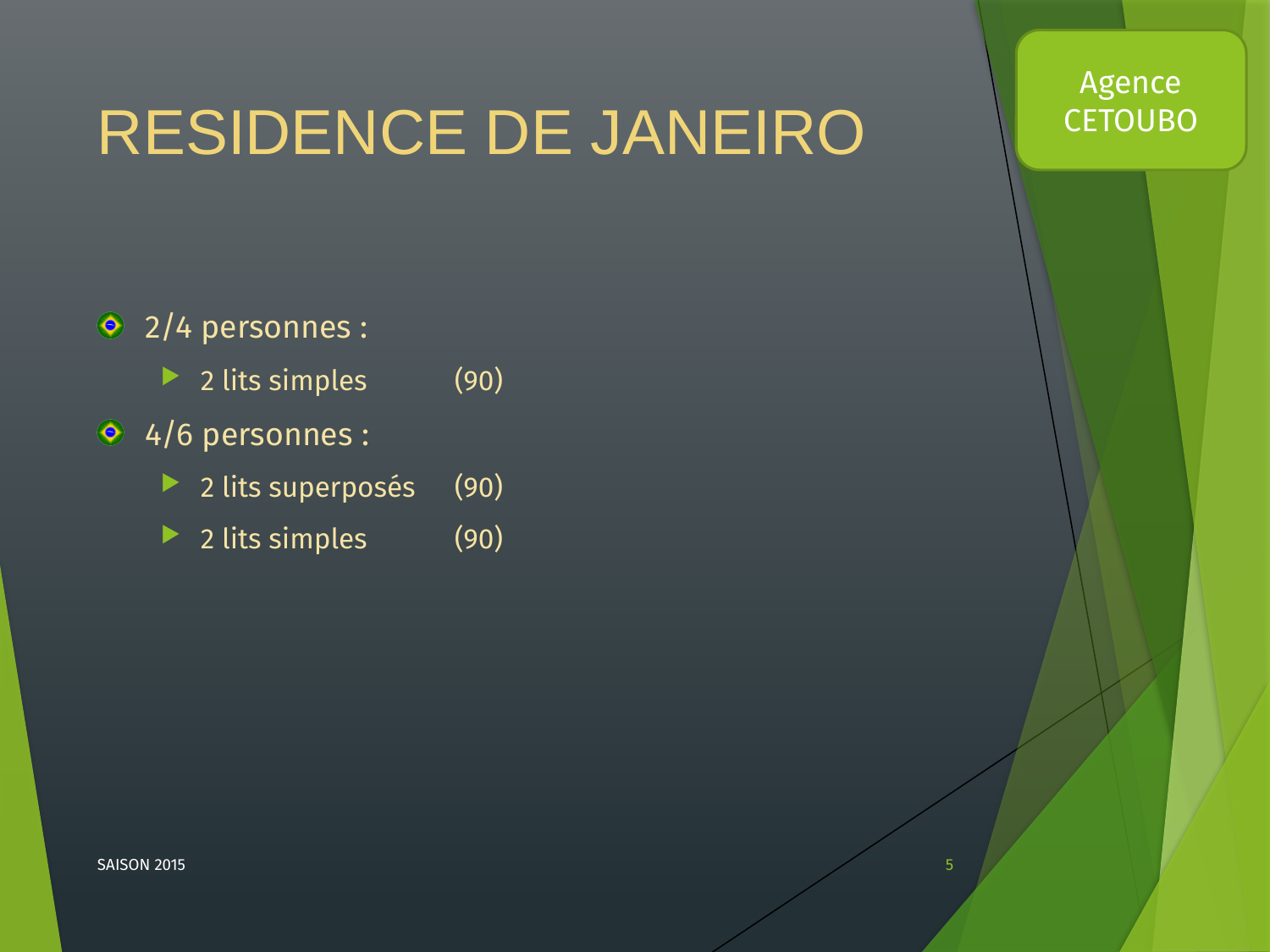

# RESIDENCE DE JANEIRO
2/4 personnes :
2 lits simples	(90)
4/6 personnes :
2 lits superposés	(90)
2 lits simples	(90)
SAISON 2015
5